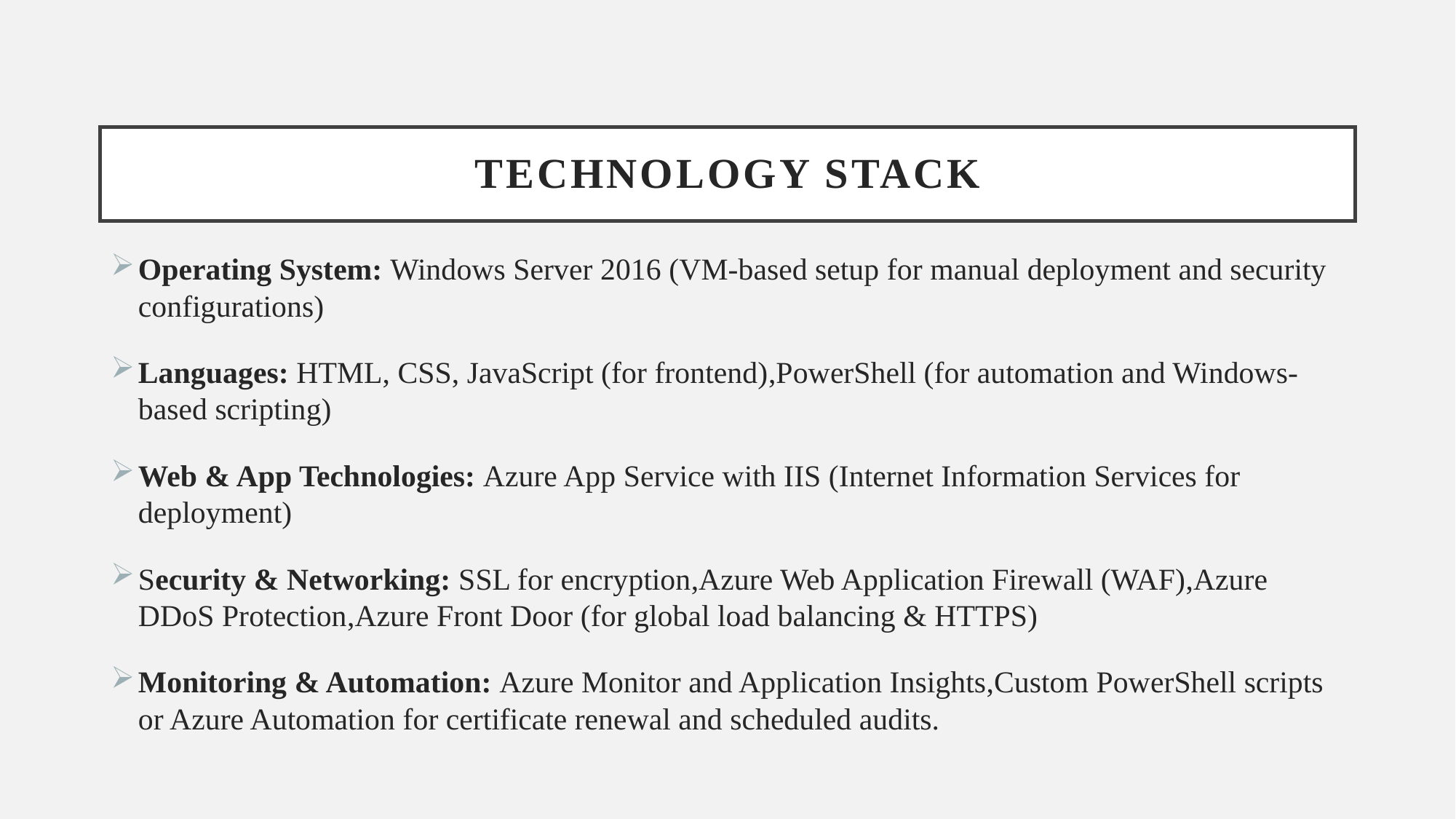

# Technology Stack
Operating System: Windows Server 2016 (VM-based setup for manual deployment and security configurations)
Languages: HTML, CSS, JavaScript (for frontend),PowerShell (for automation and Windows-based scripting)
Web & App Technologies: Azure App Service with IIS (Internet Information Services for deployment)
Security & Networking: SSL for encryption,Azure Web Application Firewall (WAF),Azure DDoS Protection,Azure Front Door (for global load balancing & HTTPS)
Monitoring & Automation: Azure Monitor and Application Insights,Custom PowerShell scripts or Azure Automation for certificate renewal and scheduled audits.